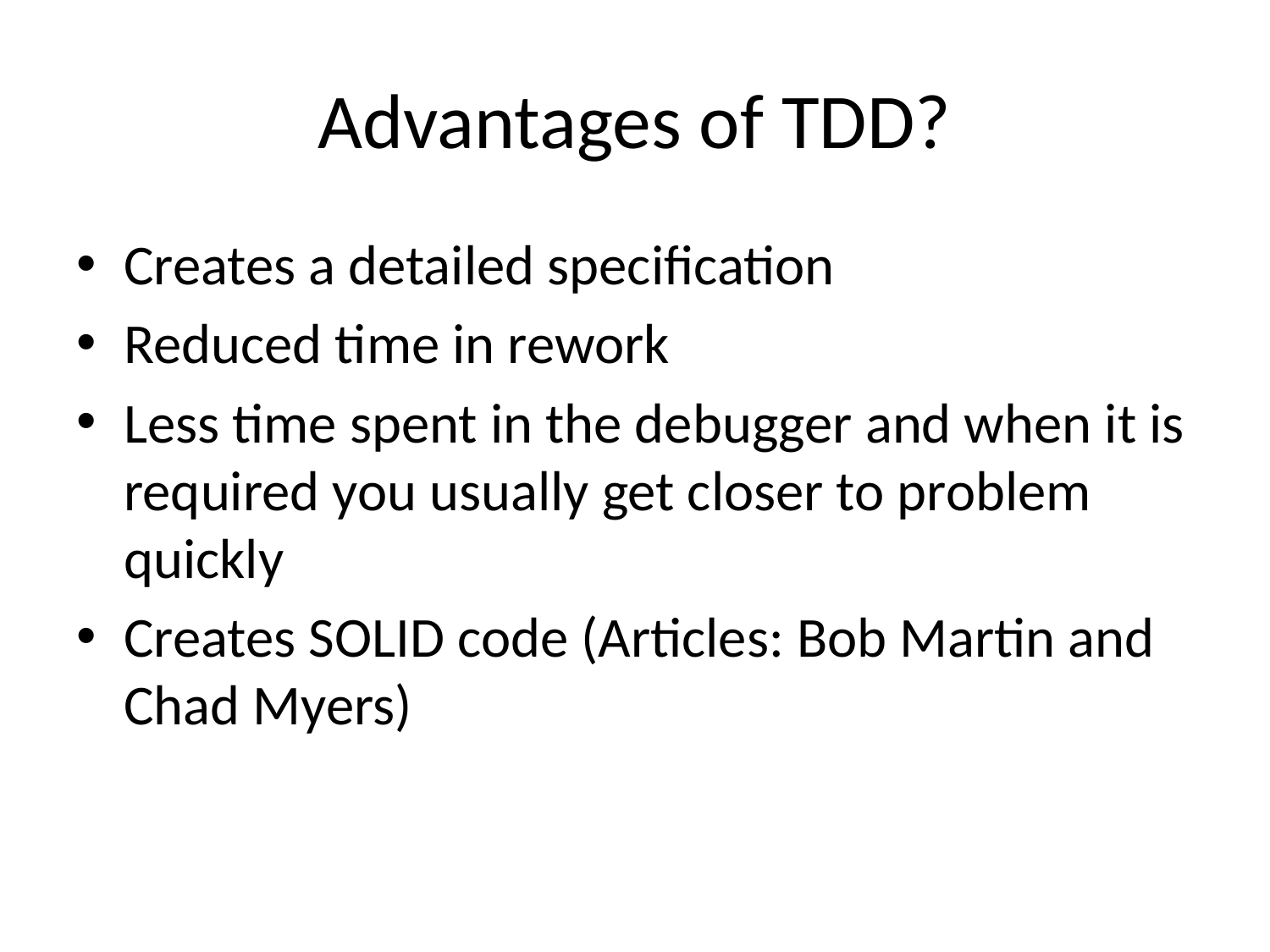

# Advantages of TDD?
Creates a detailed specification
Reduced time in rework
Less time spent in the debugger and when it is required you usually get closer to problem quickly
Creates SOLID code (Articles: Bob Martin and Chad Myers)